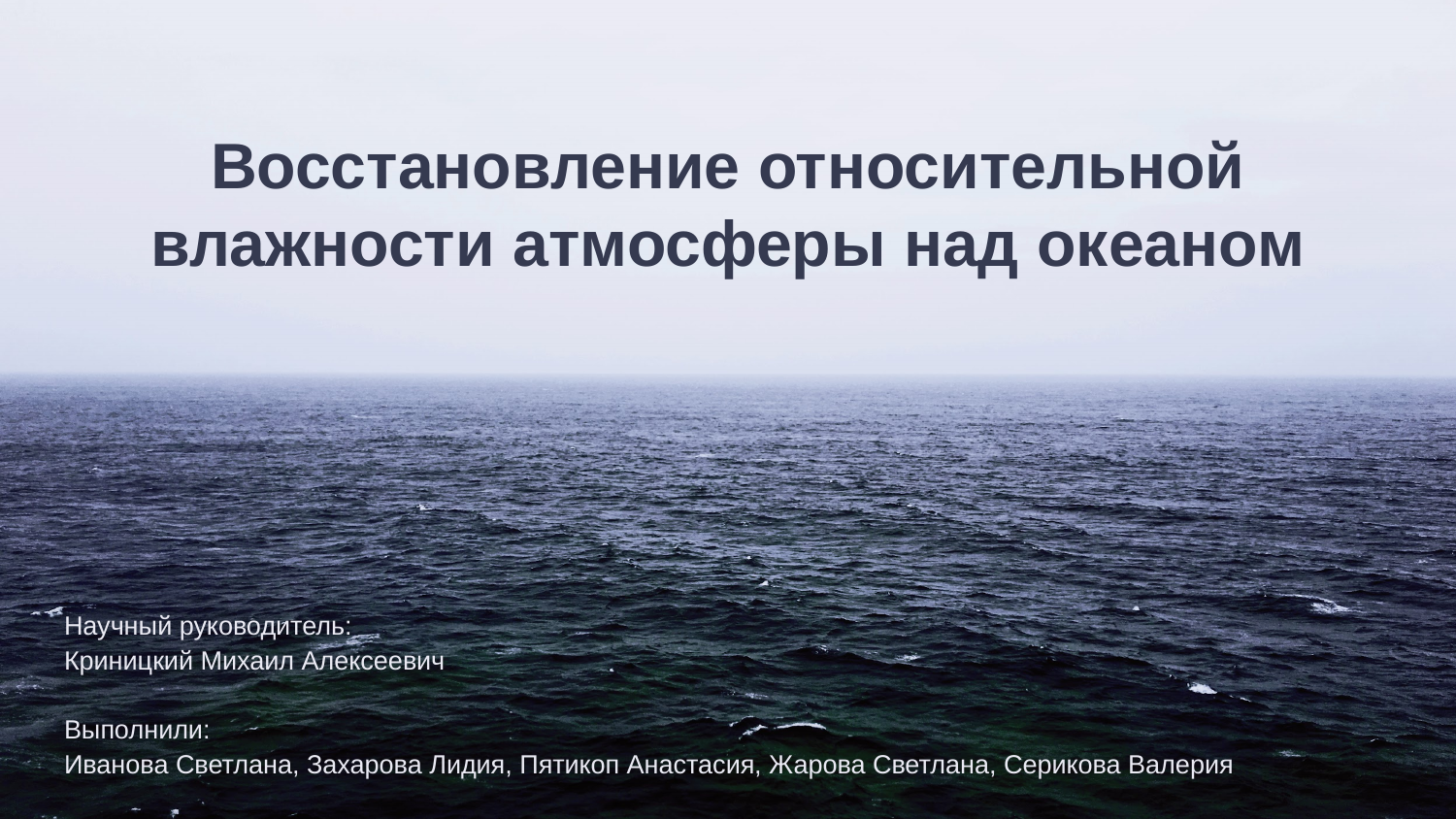

# Восстановление относительной влажности атмосферы над океаном
Научный руководитель:
Криницкий Михаил Алексеевич

Выполнили:
Иванова Светлана, Захарова Лидия, Пятикоп Анастасия, Жарова Светлана, Серикова Валерия